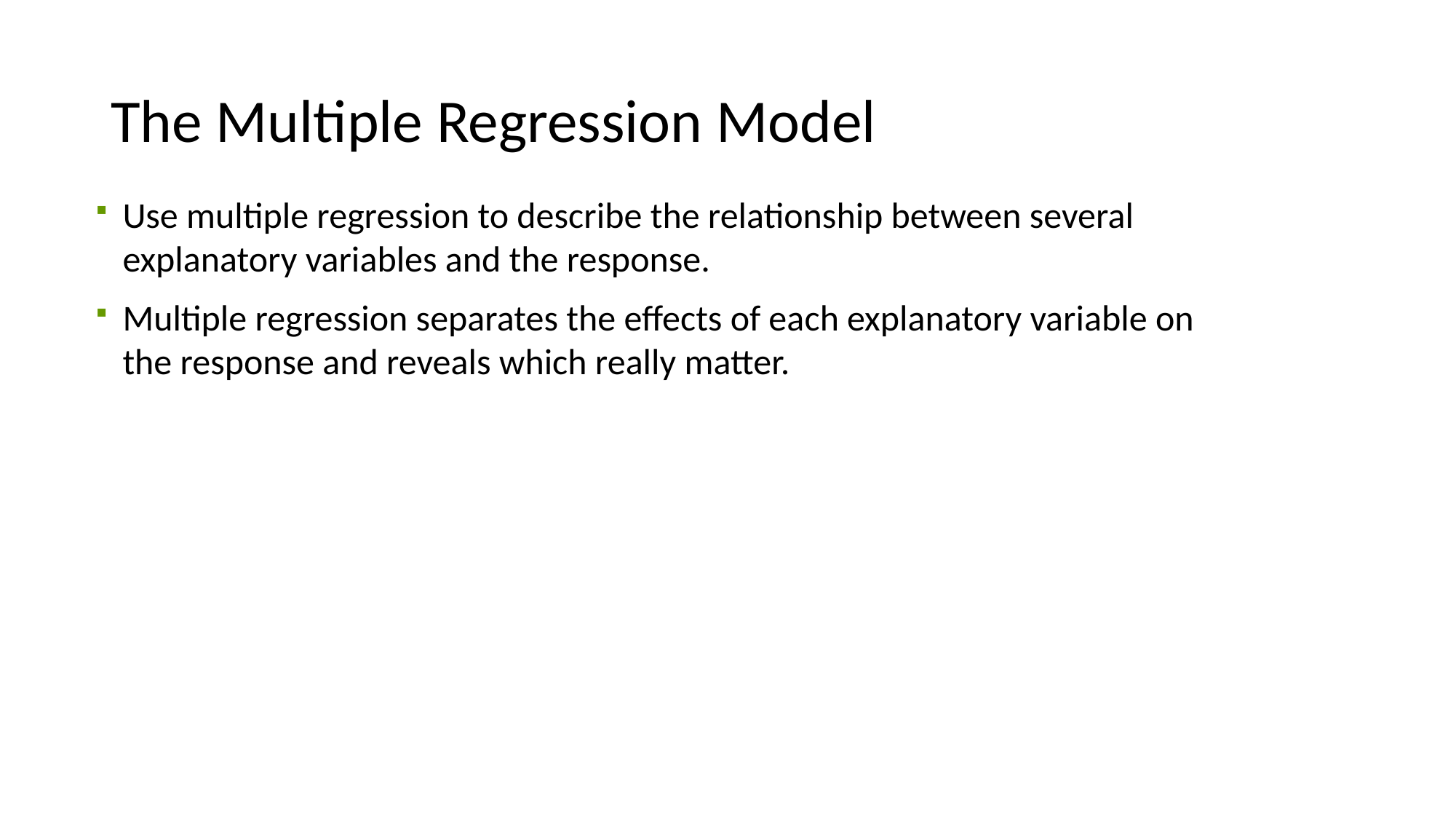

# The Multiple Regression Model
Use multiple regression to describe the relationship between several explanatory variables and the response.
Multiple regression separates the effects of each explanatory variable on the response and reveals which really matter.